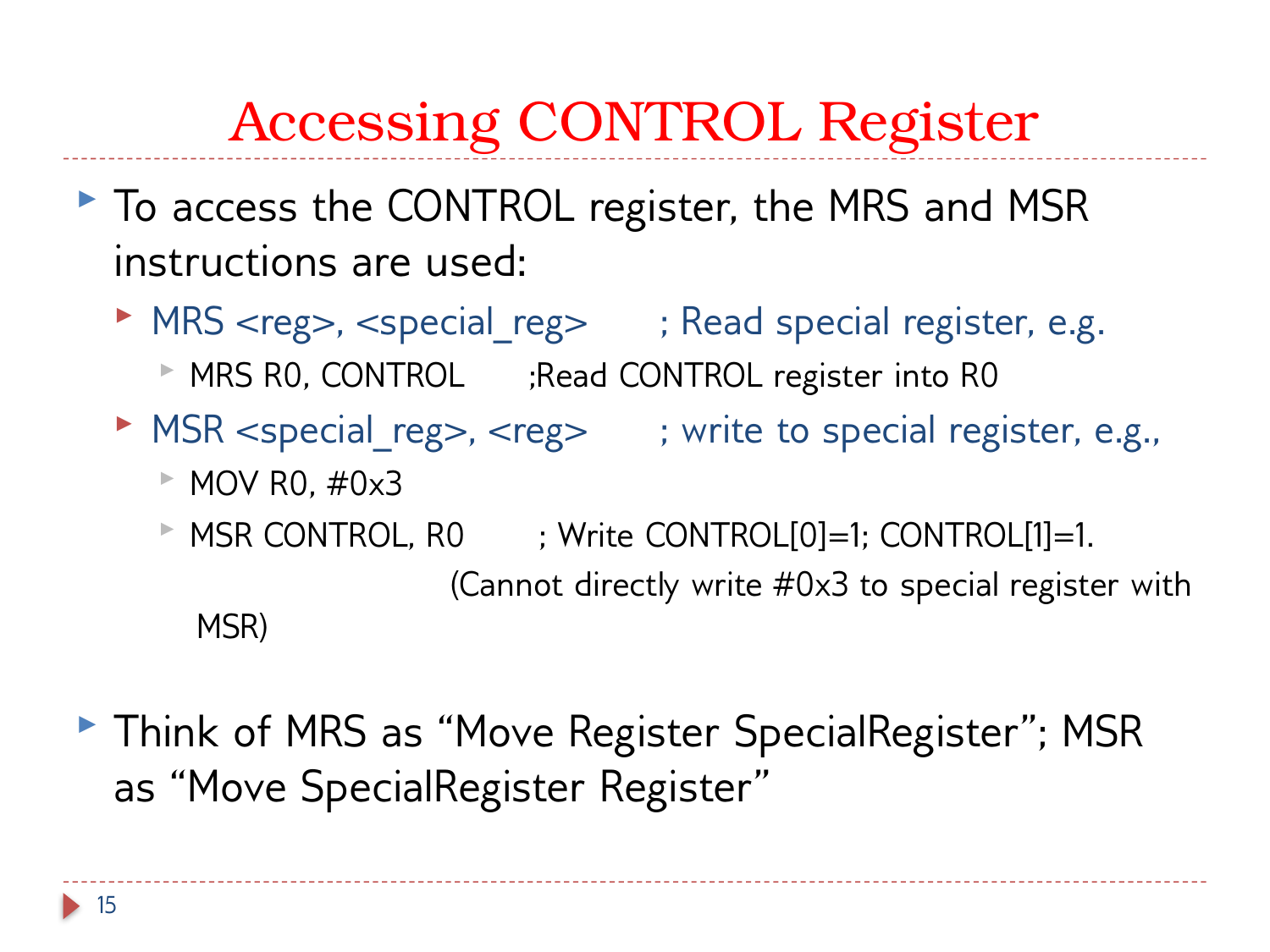

# Accessing CONTROL Register
To access the CONTROL register, the MRS and MSR instructions are used:
MRS <reg>, <special_reg>	; Read special register, e.g.
MRS R0, CONTROL      ;Read CONTROL register into R0
MSR <special_reg>, <reg>	; write to special register, e.g.,
MOV R0, #0x3
MSR CONTROL, R0       ; Write CONTROL[0]=1; CONTROL[1]=1.
		(Cannot directly write #0x3 to special register with MSR)

Think of MRS as “Move Register SpecialRegister”; MSR as “Move SpecialRegister Register”
15